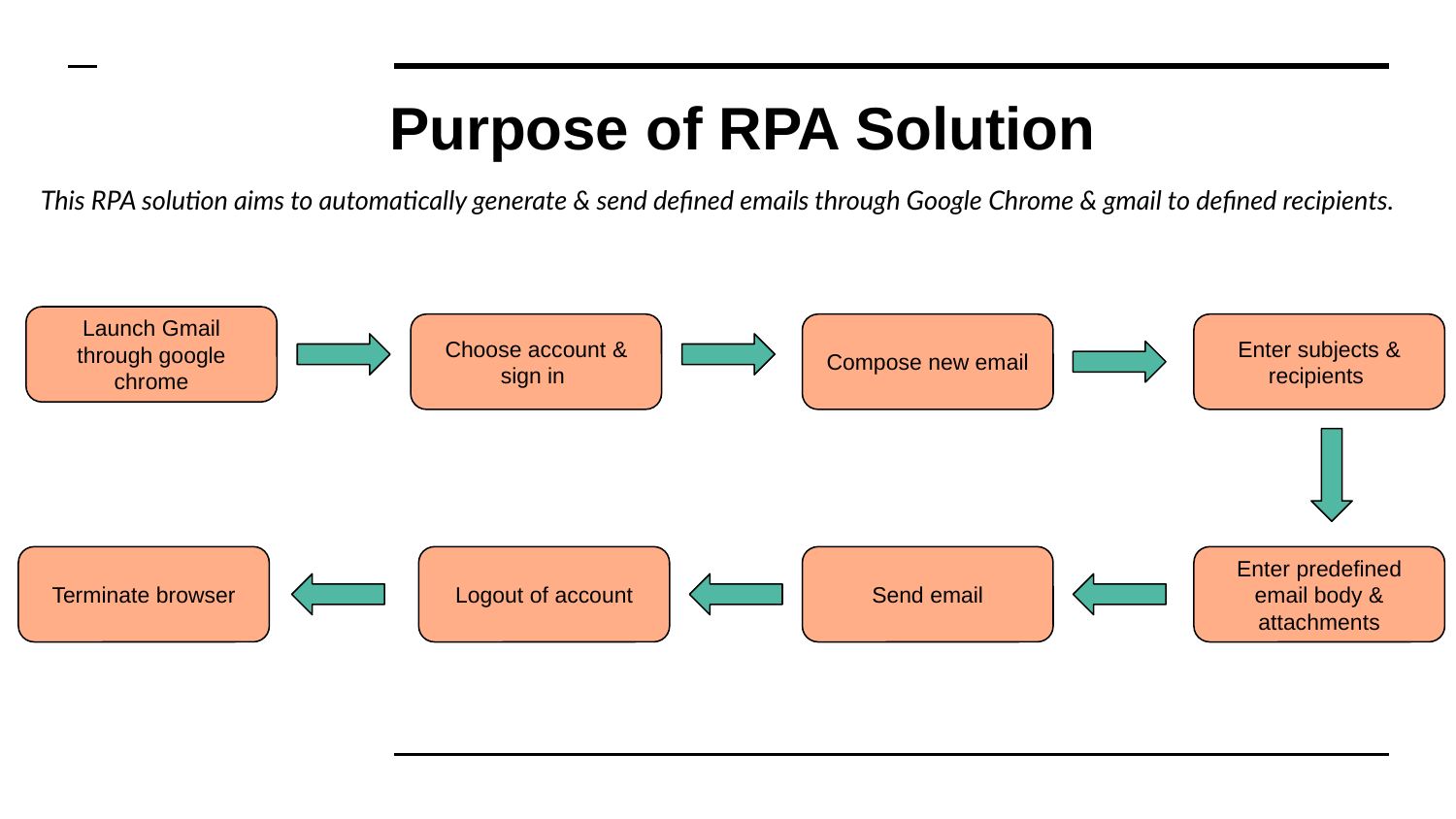

# Purpose of RPA Solution
This RPA solution aims to automatically generate & send defined emails through Google Chrome & gmail to defined recipients.
Launch Gmail through google chrome
Choose account & sign in
Compose new email
Enter subjects & recipients

Terminate browser
Logout of account
Send email
Enter predefined email body & attachments